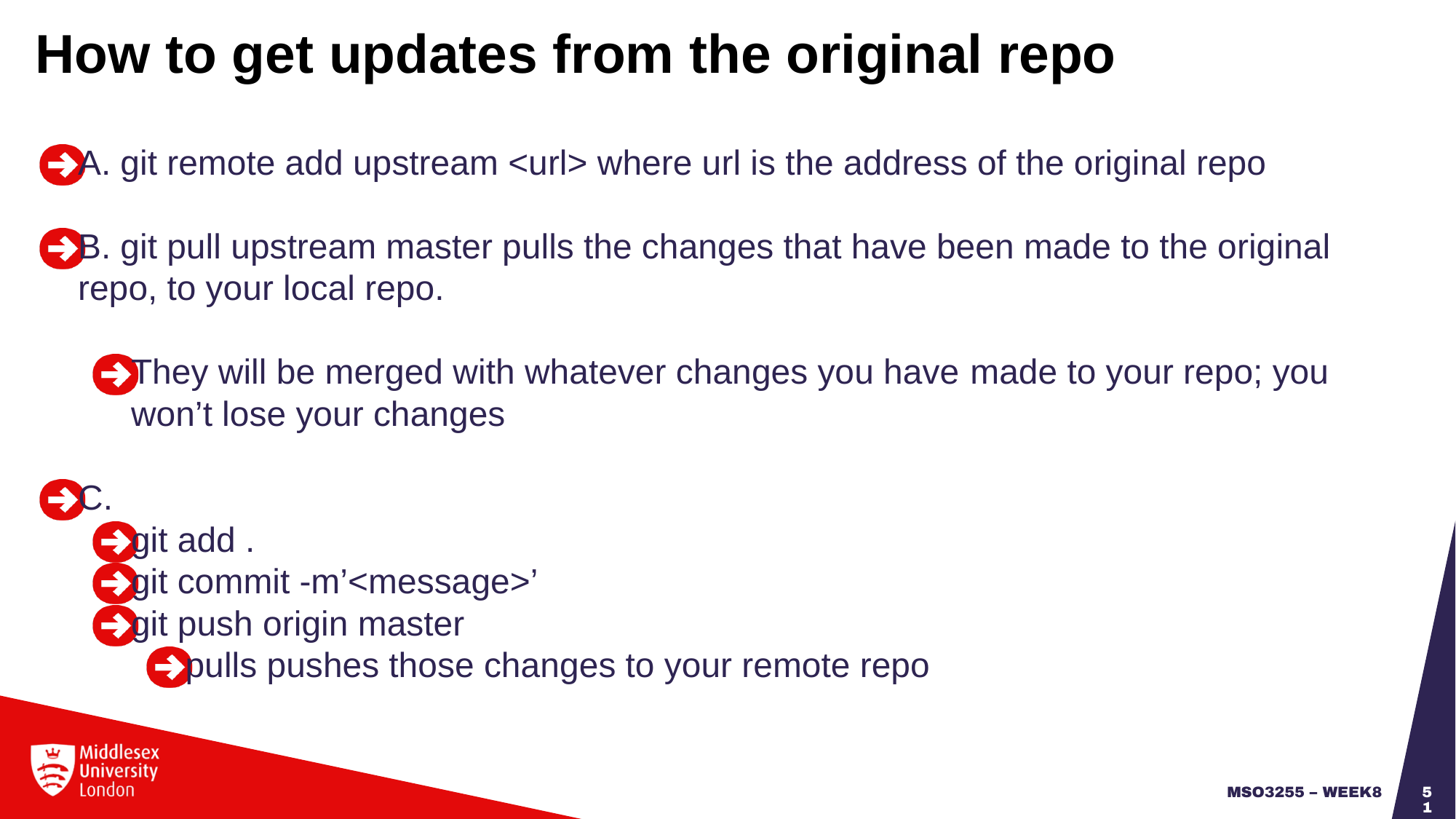

How to get updates from the original repo
A. git remote add upstream <url> where url is the address of the original repo

B. git pull upstream master pulls the changes that have been made to the original repo, to your local repo.

They will be merged with whatever changes you have made to your repo; you won’t lose your changes

C.
git add .
git commit -m’<message>’
git push origin master
pulls pushes those changes to your remote repo

51
MSO3255 – Week8